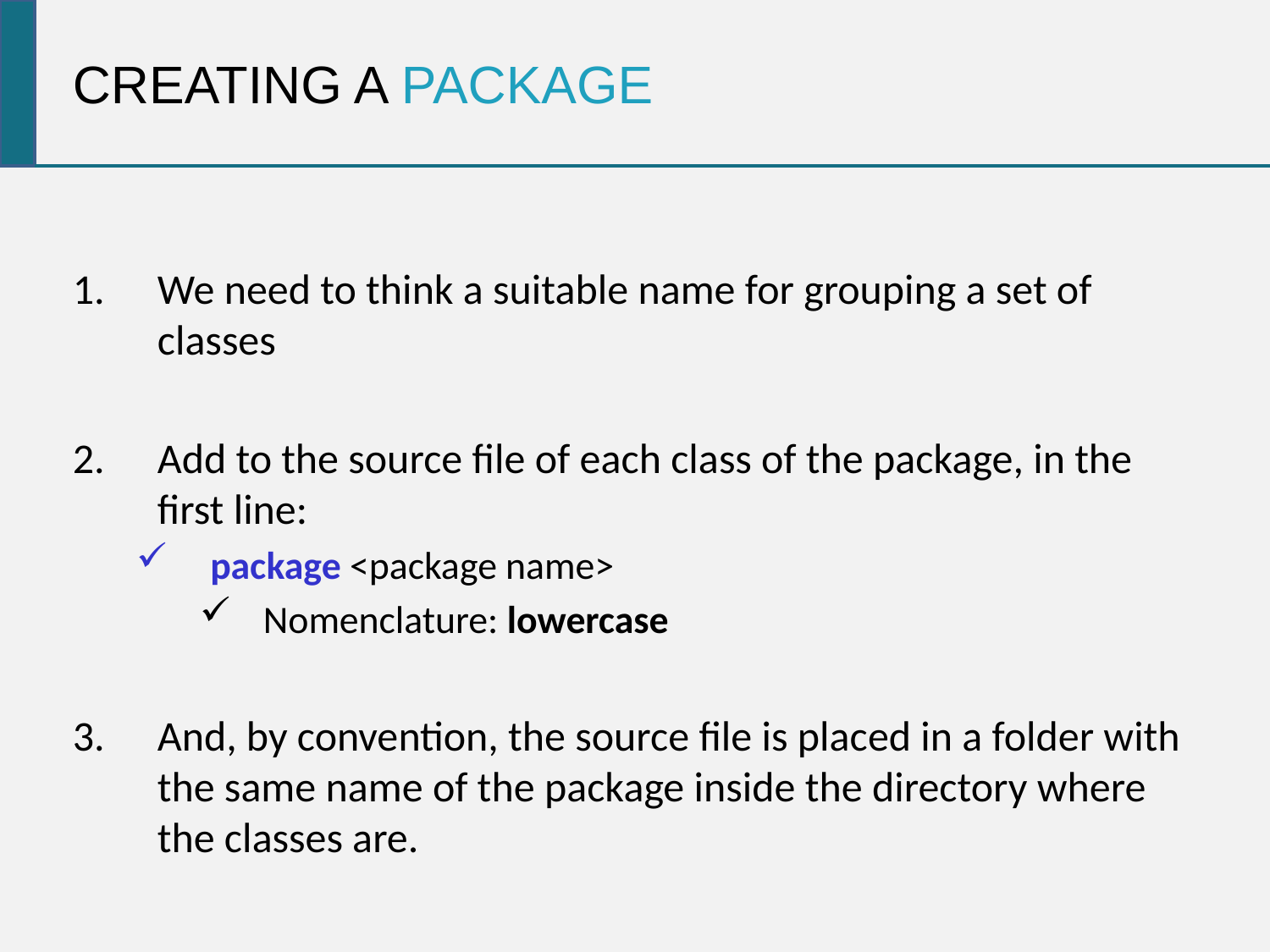

Creating a package

We need to think a suitable name for grouping a set of classes

Add to the source file of each class of the package, in the first line:
package <package name>
Nomenclature: lowercase

And, by convention, the source file is placed in a folder with the same name of the package inside the directory where the classes are.